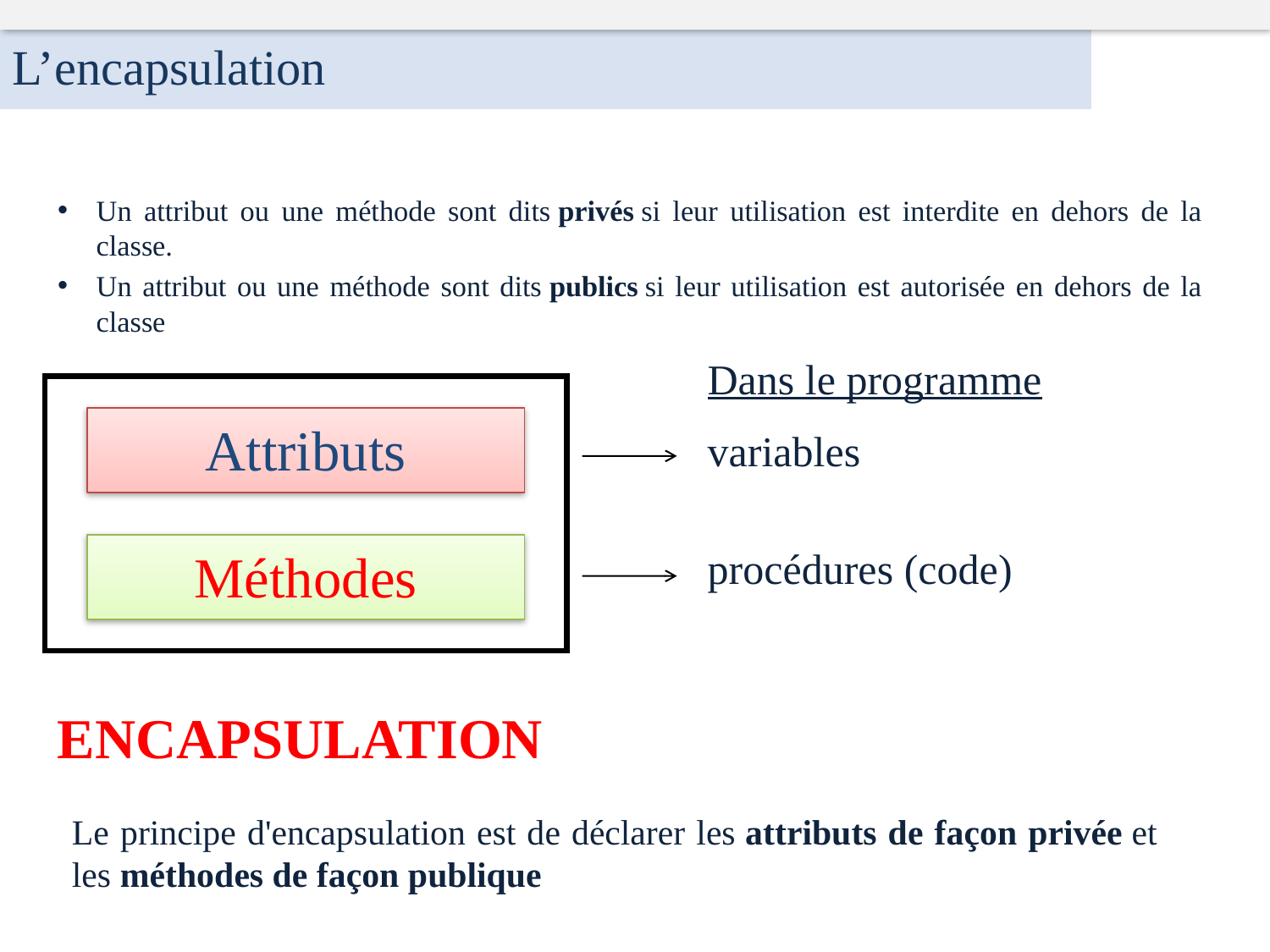

L’encapsulation
Un attribut ou une méthode sont dits privés si leur utilisation est interdite en dehors de la classe.
Un attribut ou une méthode sont dits publics si leur utilisation est autorisée en dehors de la classe

Dans le programme
variables

Attributs

Méthodes
procédures (code)

ENCAPSULATION
Le principe d'encapsulation est de déclarer les attributs de façon privée et les méthodes de façon publique